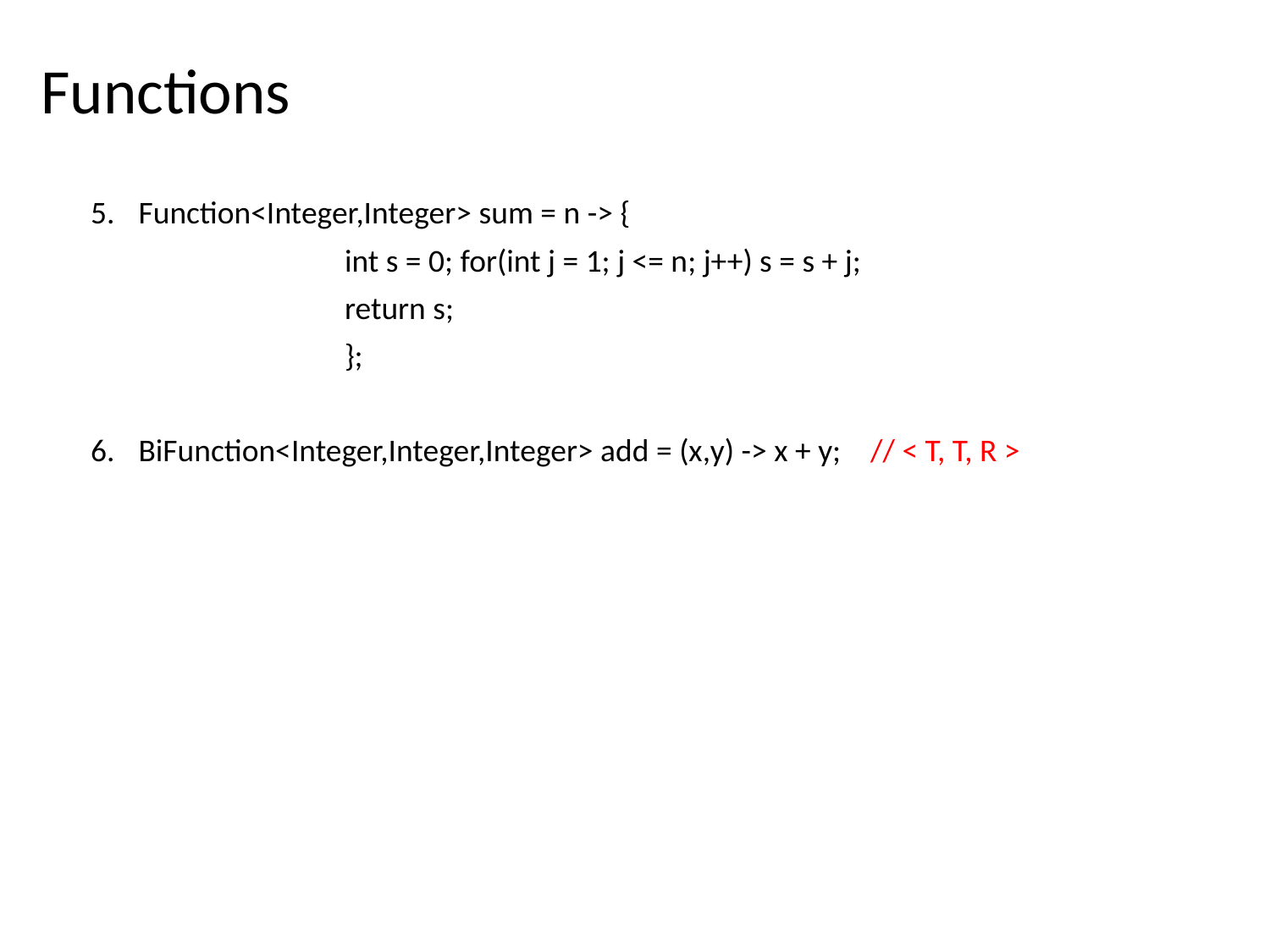

Functions
Function<Integer,Integer> sum = n -> {
		int s = 0; for(int j = 1; j <= n; j++) s = s + j;
		return s;
		};

BiFunction<Integer,Integer,Integer> add = (x,y) -> x + y;    // < T, T, R >